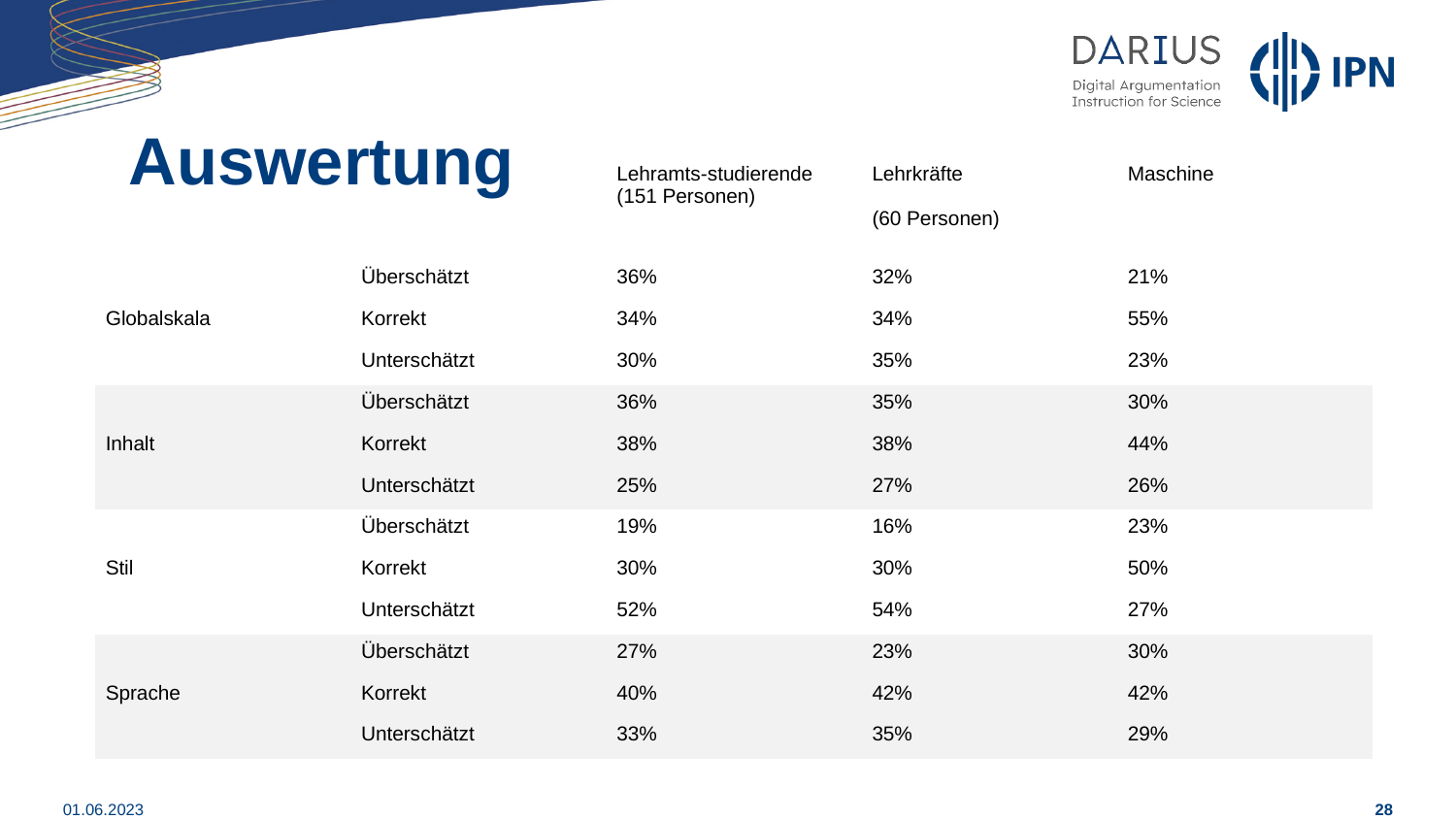

Auswertung
|  |  | Lehramts-studierende (151 Personen) | Lehrkräfte (60 Personen) | Maschine |
| --- | --- | --- | --- | --- |
|  | Überschätzt | 36% | 32% | 21% |
| Globalskala | Korrekt | 34% | 34% | 55% |
|  | Unterschätzt | 30% | 35% | 23% |
|  | Überschätzt | 36% | 35% | 30% |
| Inhalt | Korrekt | 38% | 38% | 44% |
|  | Unterschätzt | 25% | 27% | 26% |
|  | Überschätzt | 19% | 16% | 23% |
| Stil | Korrekt | 30% | 30% | 50% |
|  | Unterschätzt | 52% | 54% | 27% |
|  | Überschätzt | 27% | 23% | 30% |
| Sprache | Korrekt | 40% | 42% | 42% |
|  | Unterschätzt | 33% | 35% | 29% |
01.06.2023

28